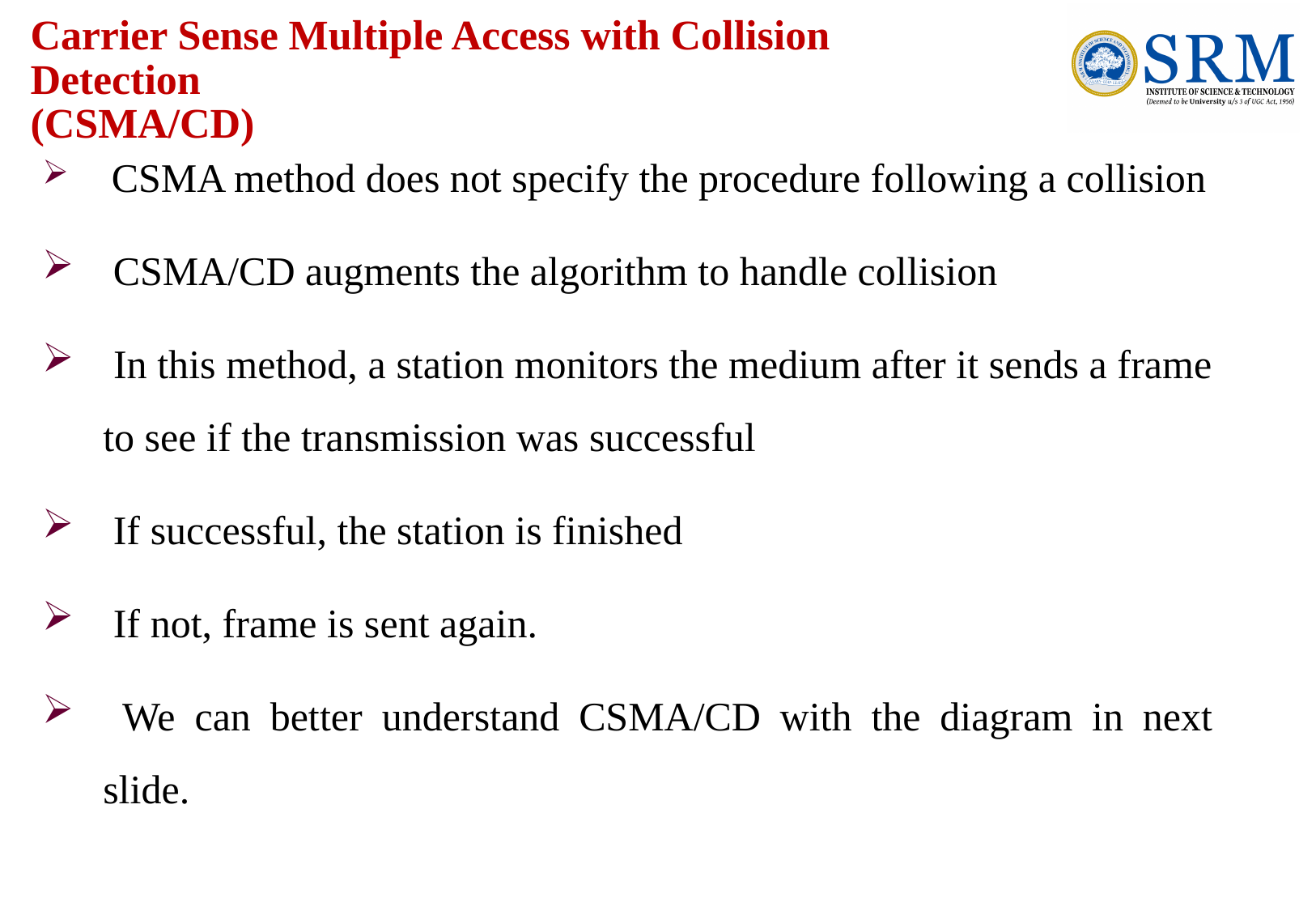

# Carrier Sense Multiple Access with Collision Detection (CSMA/CD)
 CSMA method does not specify the procedure following a collision
 CSMA/CD augments the algorithm to handle collision
 In this method, a station monitors the medium after it sends a frame to see if the transmission was successful
 If successful, the station is finished
 If not, frame is sent again.
 We can better understand CSMA/CD with the diagram in next slide.